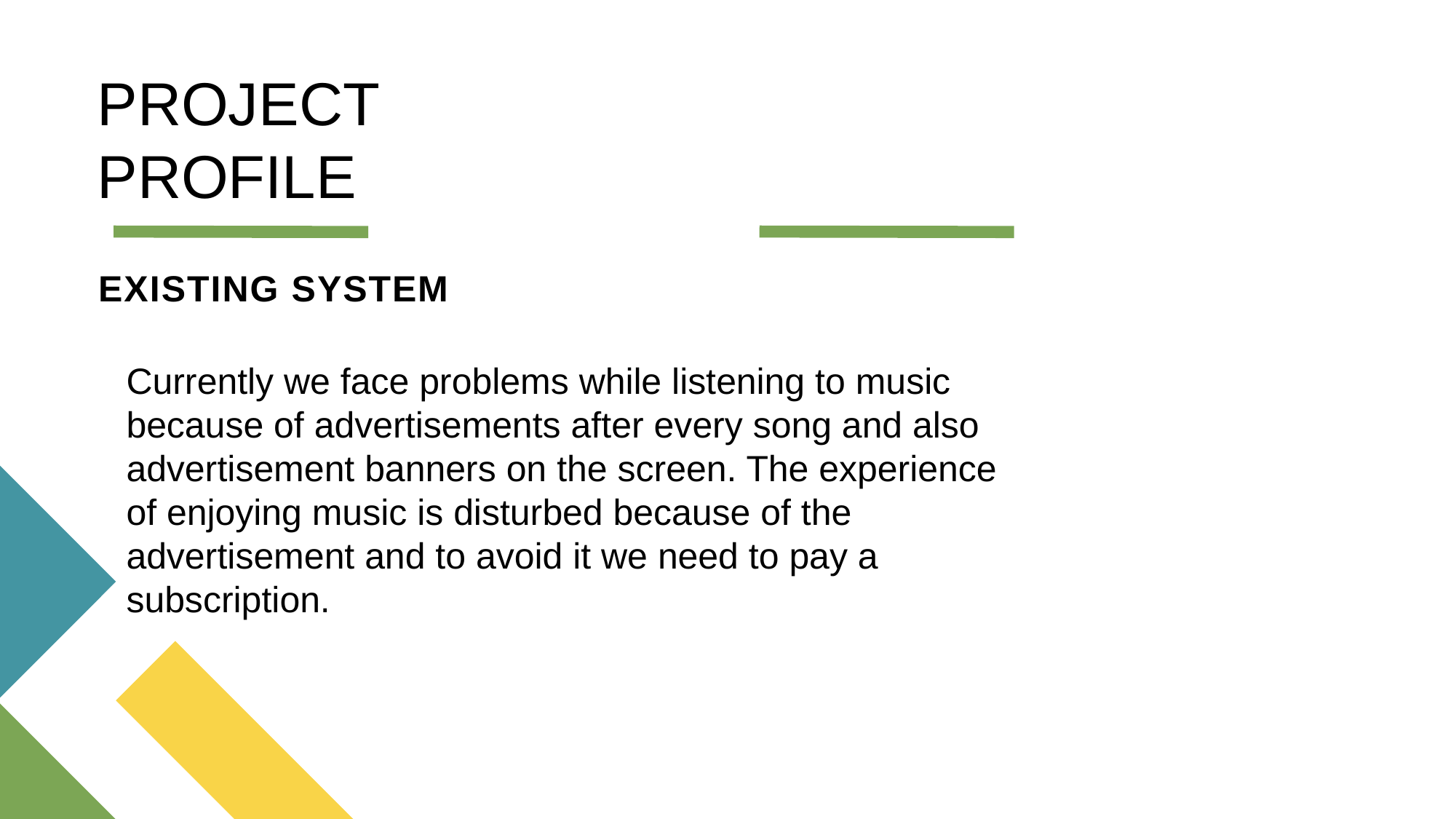

PROJECT PROFILE

# EXISTING SYSTEM
Currently we face problems while listening to music because of advertisements after every song and also advertisement banners on the screen. The experience of enjoying music is disturbed because of the advertisement and to avoid it we need to pay a subscription.